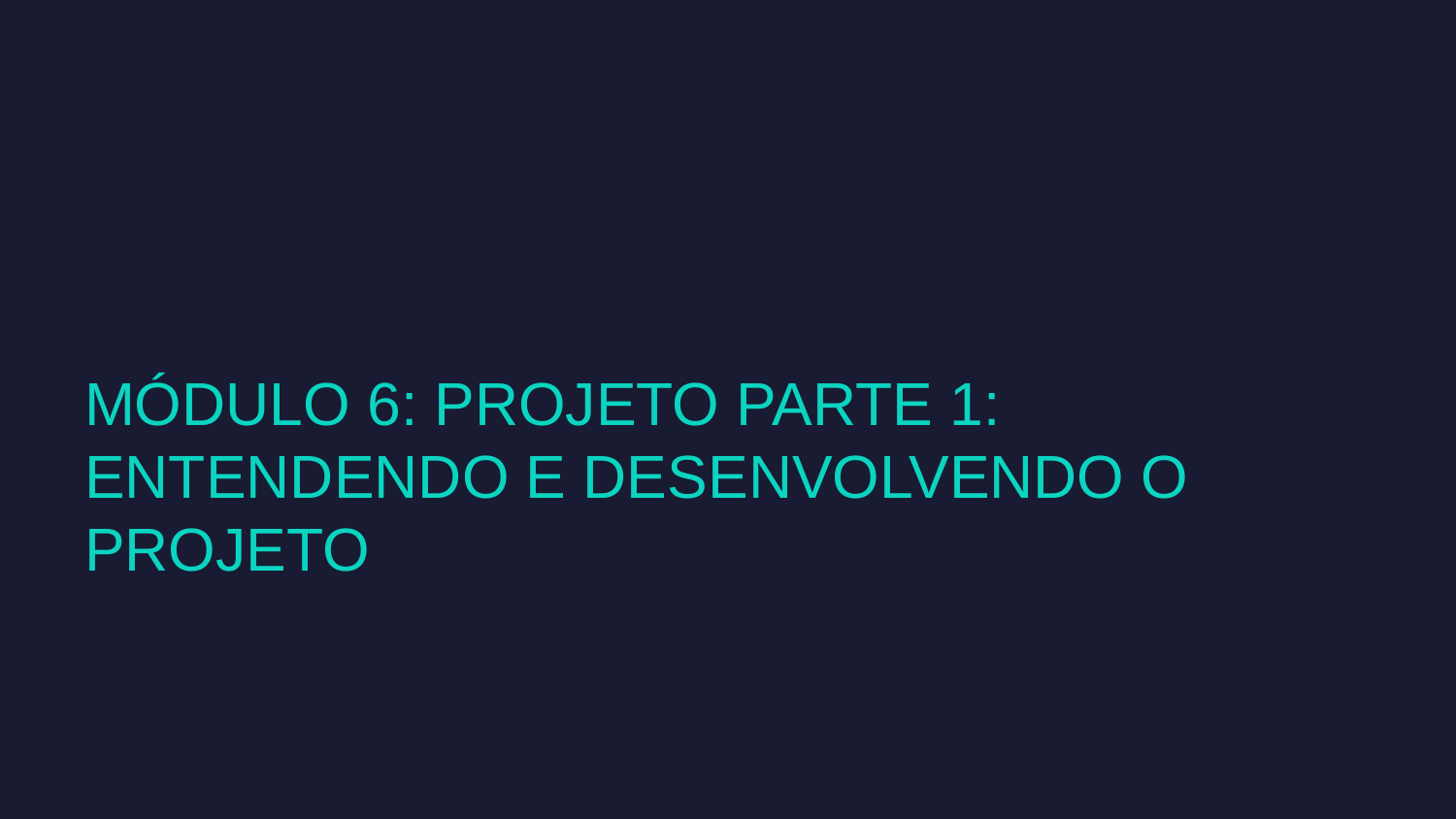

MÓDULO 6: PROJETO PARTE 1: ENTENDENDO E DESENVOLVENDO O PROJETO